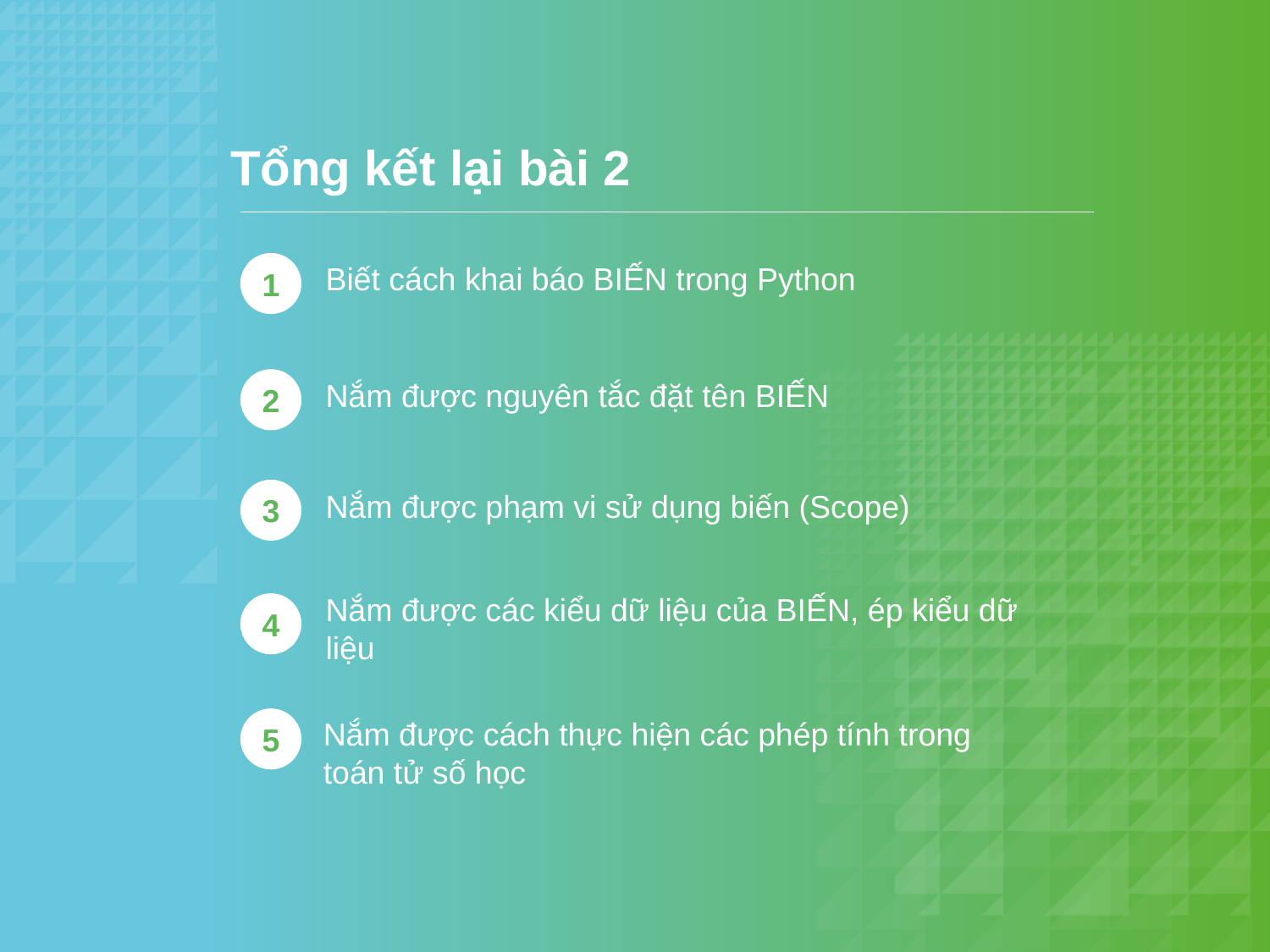

Tổng kết lại bài 2
1
Biết cách khai báo BIẾN trong Python
2
Nắm được nguyên tắc đặt tên BIẾN
3
Nắm được phạm vi sử dụng biến (Scope)
Nắm được các kiểu dữ liệu của BIẾN, ép kiểu dữ
liệu
4
Nắm được cách thực hiện các phép tính trong
toán tử số học
5